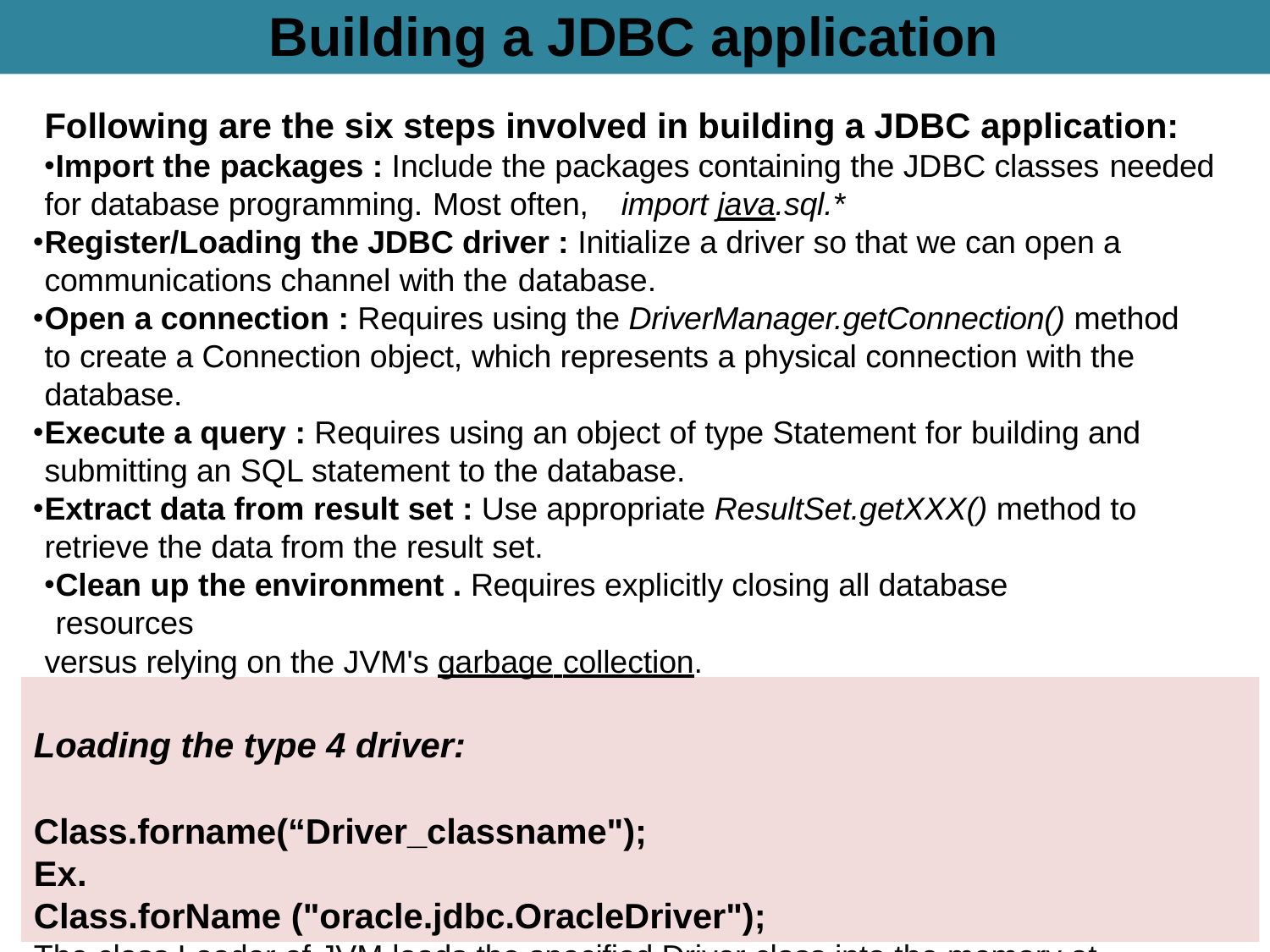

# Building a JDBC application
Following are the six steps involved in building a JDBC application:
Import the packages : Include the packages containing the JDBC classes needed
for database programming. Most often,	import java.sql.*
Register/Loading the JDBC driver : Initialize a driver so that we can open a  communications channel with the database.
Open a connection : Requires using the DriverManager.getConnection() method  to create a Connection object, which represents a physical connection with the  database.
Execute a query : Requires using an object of type Statement for building and  submitting an SQL statement to the database.
Extract data from result set : Use appropriate ResultSet.getXXX() method to  retrieve the data from the result set.
Clean up the environment . Requires explicitly closing all database resources
versus relying on the JVM's garbage collection.

Loading the type 4 driver:

Class.forname(“Driver_classname");
Ex.
Class.forName ("oracle.jdbc.OracleDriver");
The class Loader of JVM loads the specified Driver class into the memory at run-time.